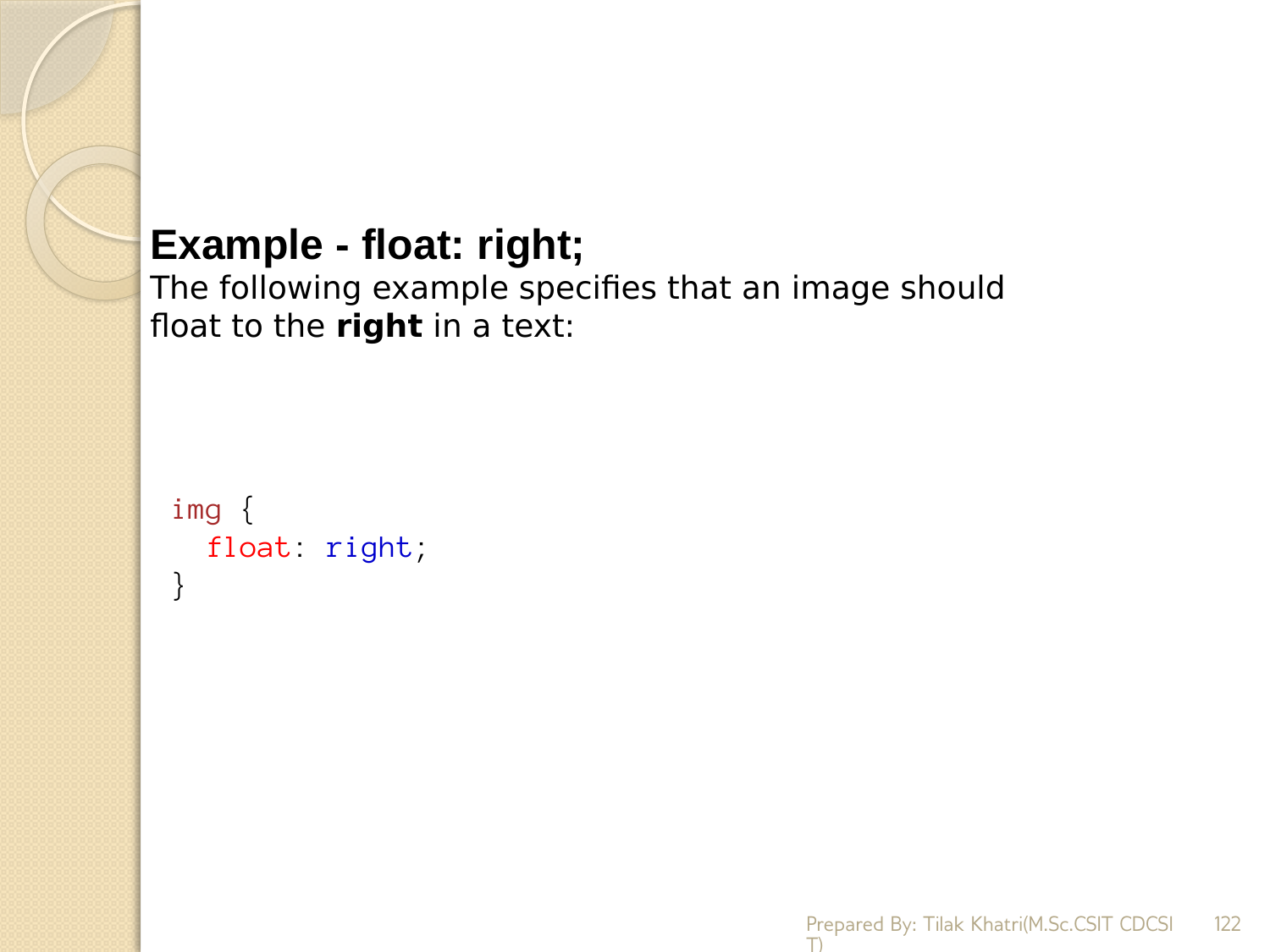

Example - float: right;
The following example specifies that an image should float to the right in a text:
img {
  float: right;
}
Prepared By: Tilak Khatri(M.Sc.CSIT CDCSIT)
122